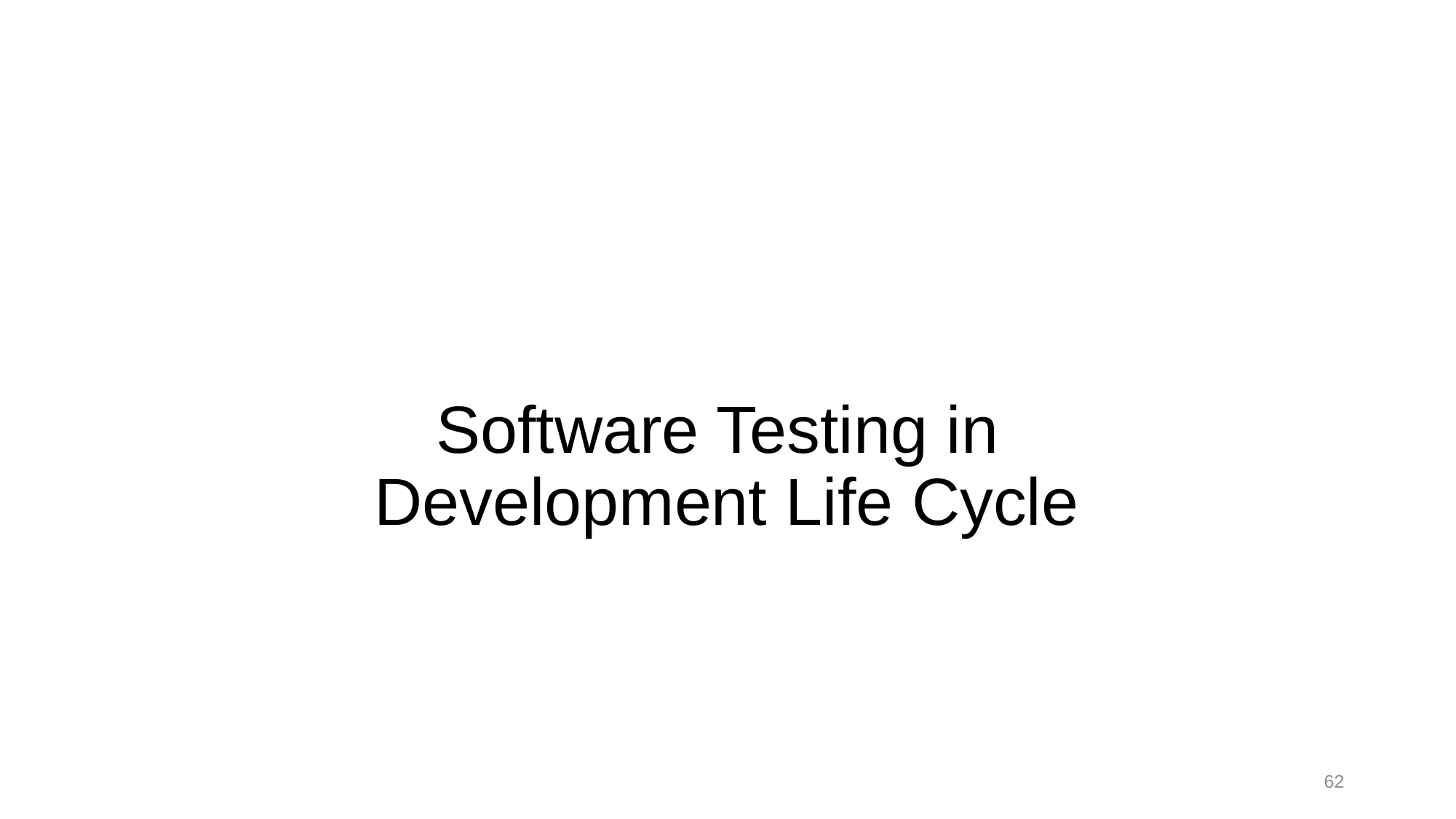

# Software Testing in Development Life Cycle

62